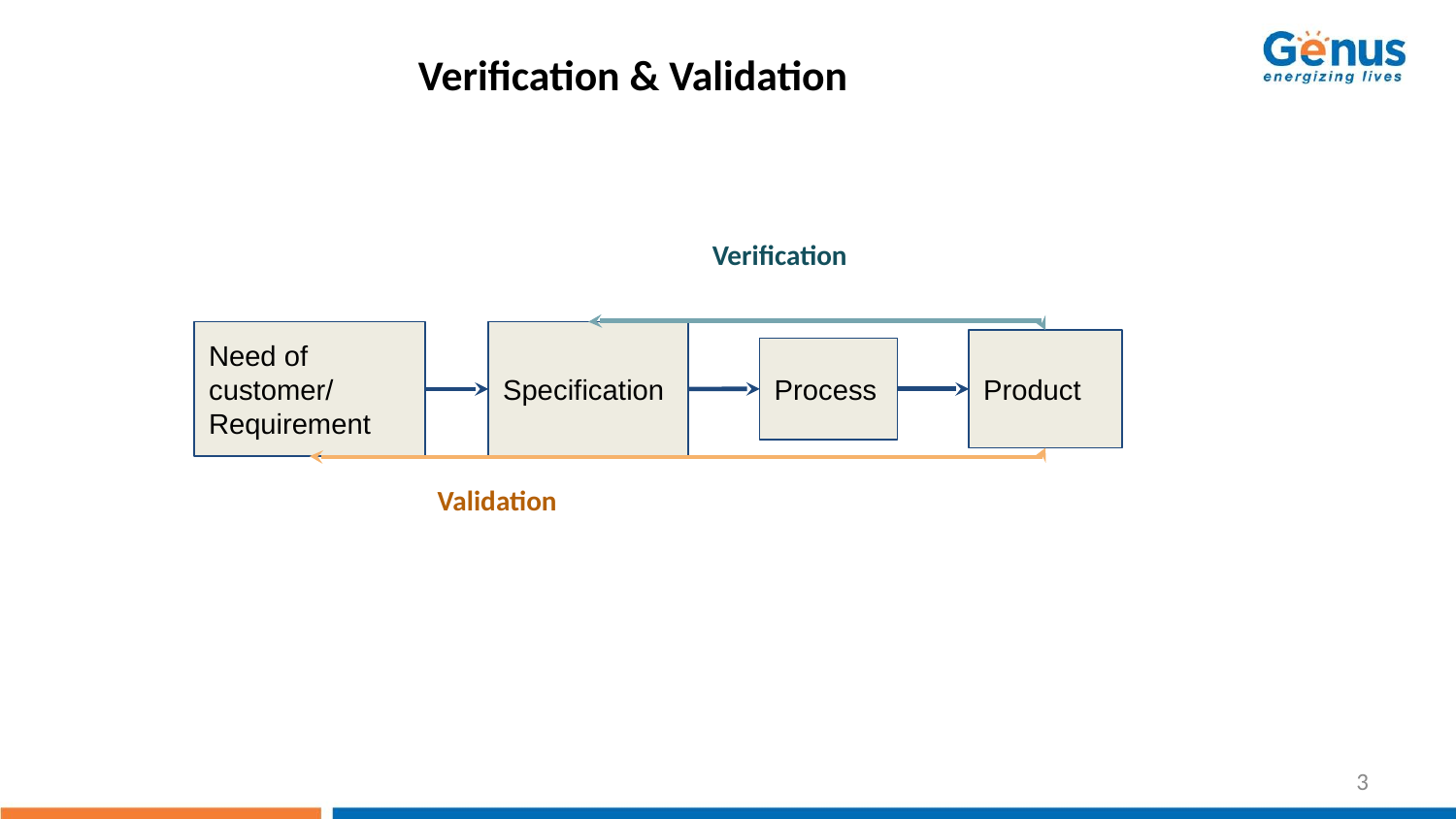

Verification & Validation
Verification
Need of customer/ Requirement
Specification
Product
Process
Validation
3